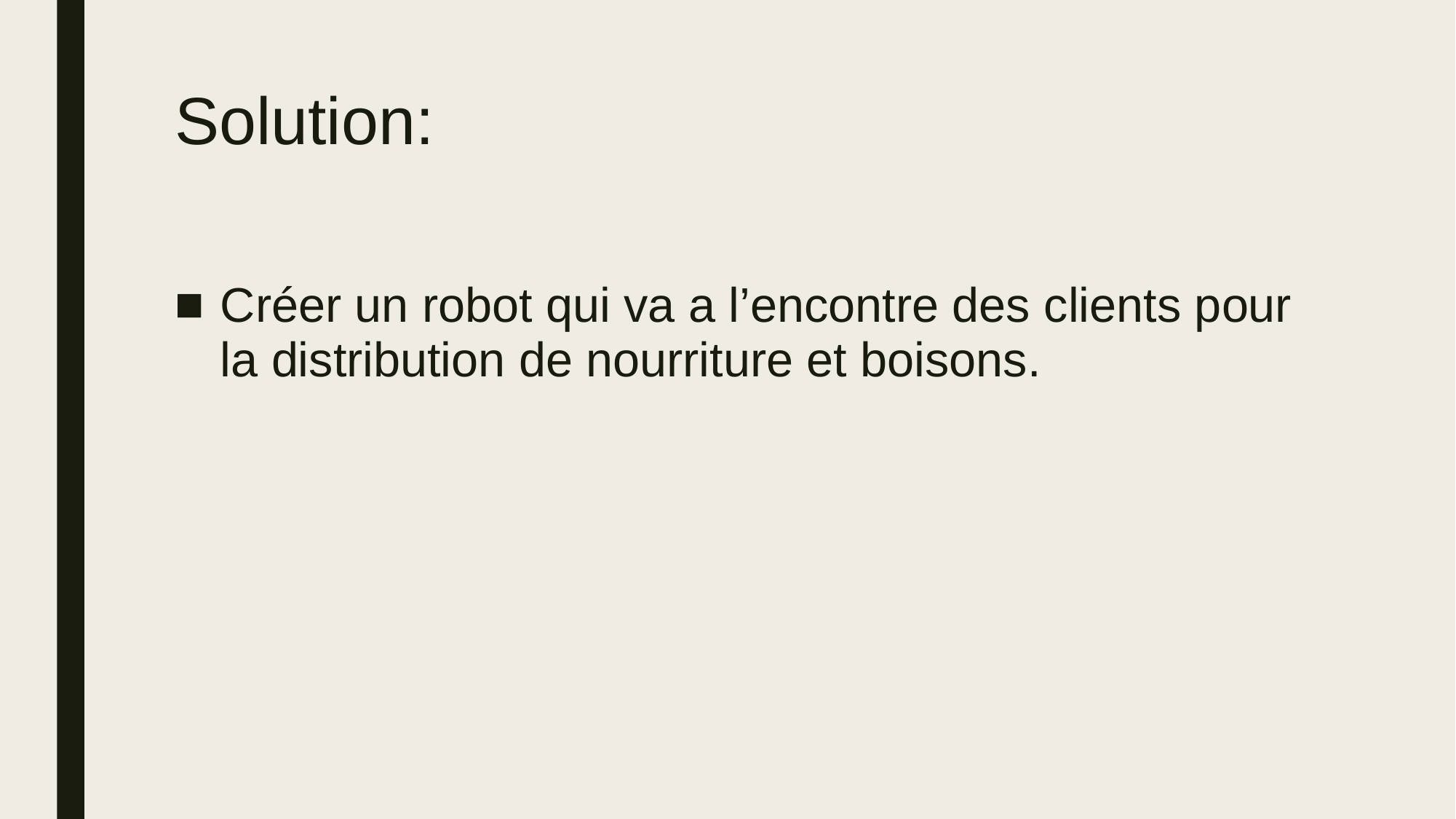

# Solution:
Créer un robot qui va a l’encontre des clients pour la distribution de nourriture et boisons.